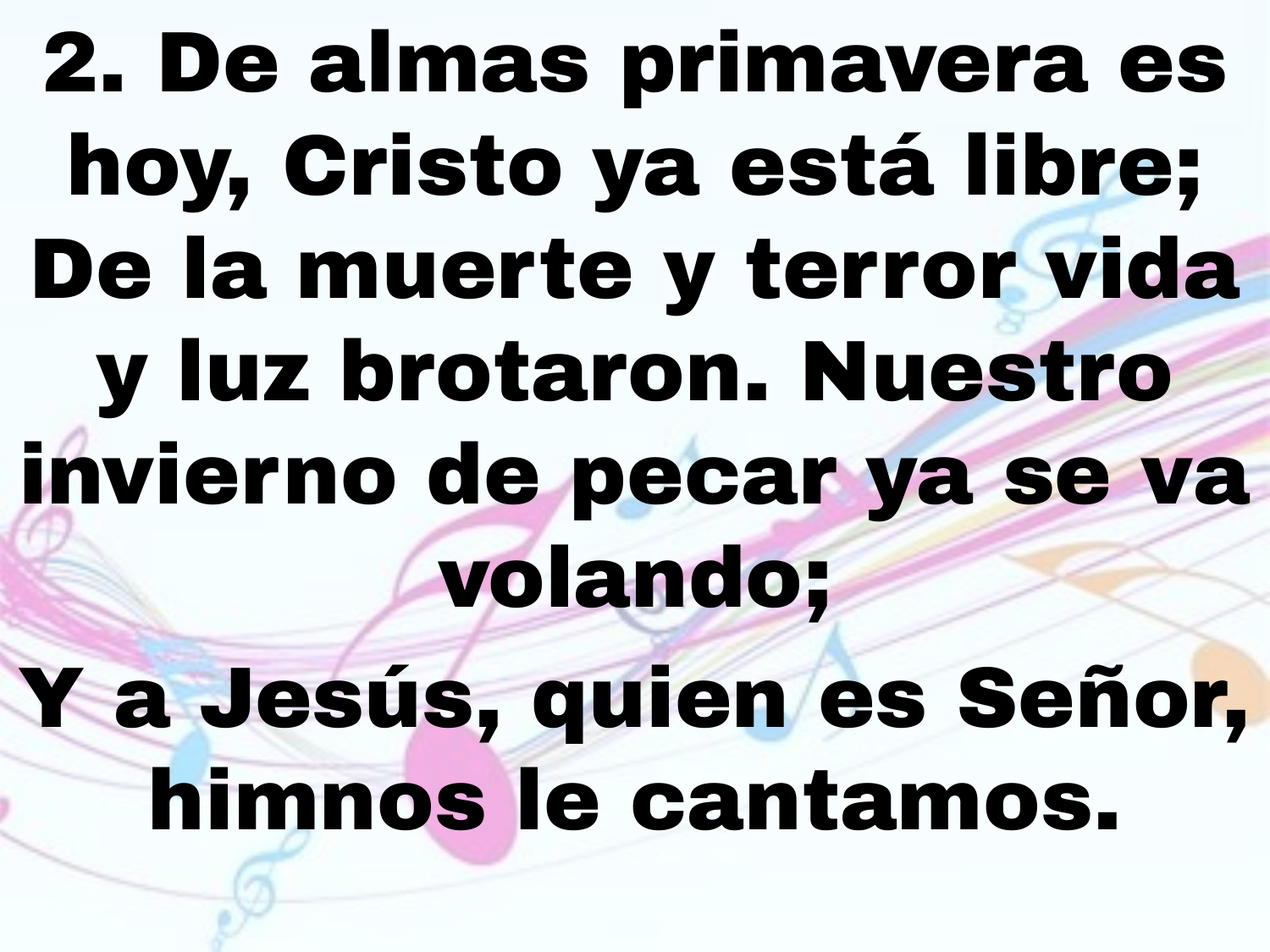

2. De almas primavera es hoy, Cristo ya está libre; De la muerte y terror vida y luz brotaron. Nuestro invierno de pecar ya se va volando;
Y a Jesús, quien es Señor, himnos le cantamos.

#